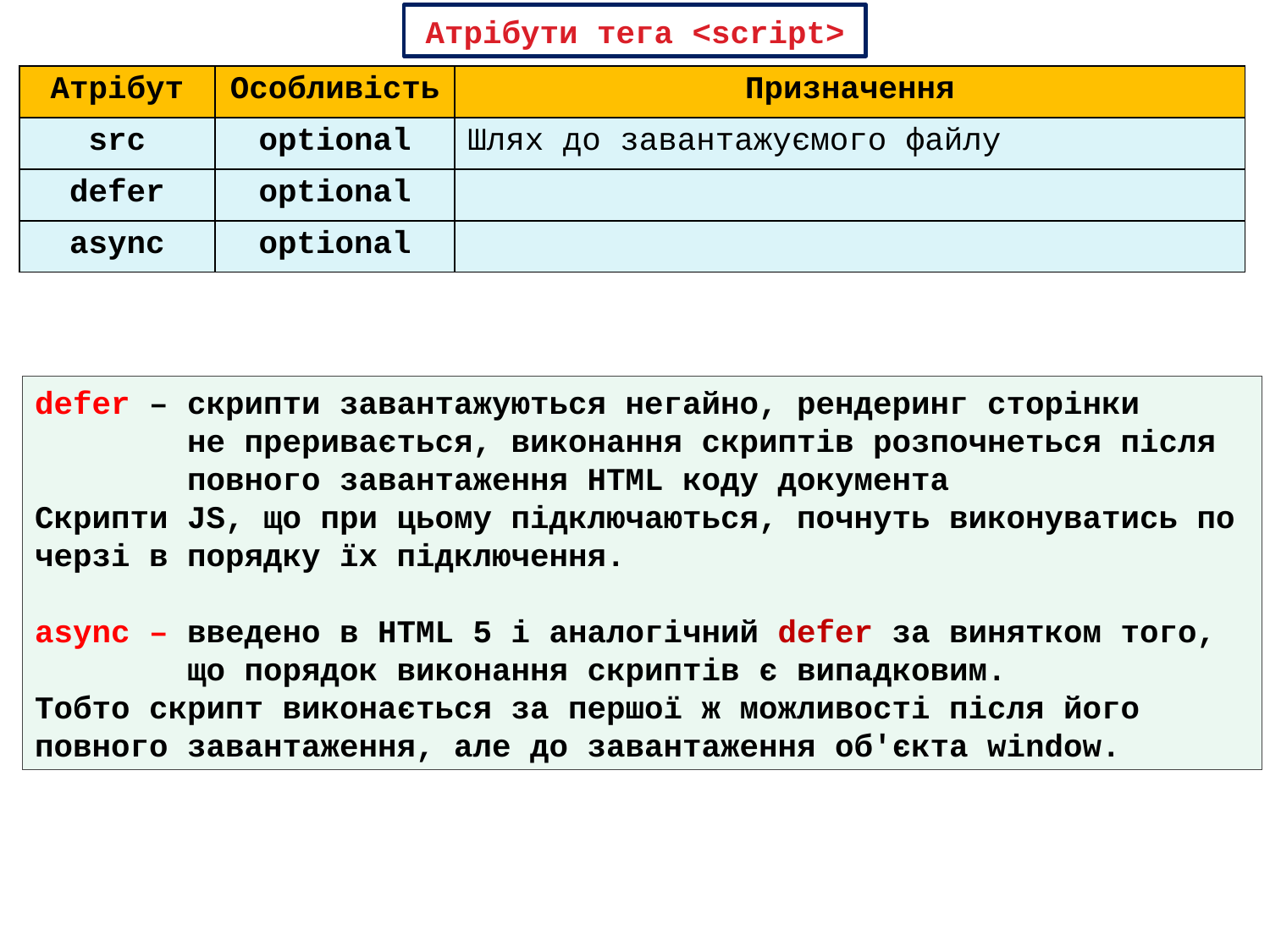

Атрібути тега <script>
| Атрібут | Особливість | Призначення |
| --- | --- | --- |
| src | optional | Шлях до завантажуємого файлу |
| defer | optional |  |
| async | optional |  |
defer – скрипти завантажуються негайно, рендеринг сторінки
        не преривається, виконання скриптів розпочнеться після
        повного завантаження HTML коду документа
Скрипти JS, що при цьому підключаються, почнуть виконуватись по черзі в порядку їх підключення.

async – введено в HTML 5 і аналогічний defer за винятком того,
        що порядок виконання скриптів є випадковим.
Тобто скрипт виконається за першої ж можливості після його
повного завантаження, але до завантаження об'єкта window.